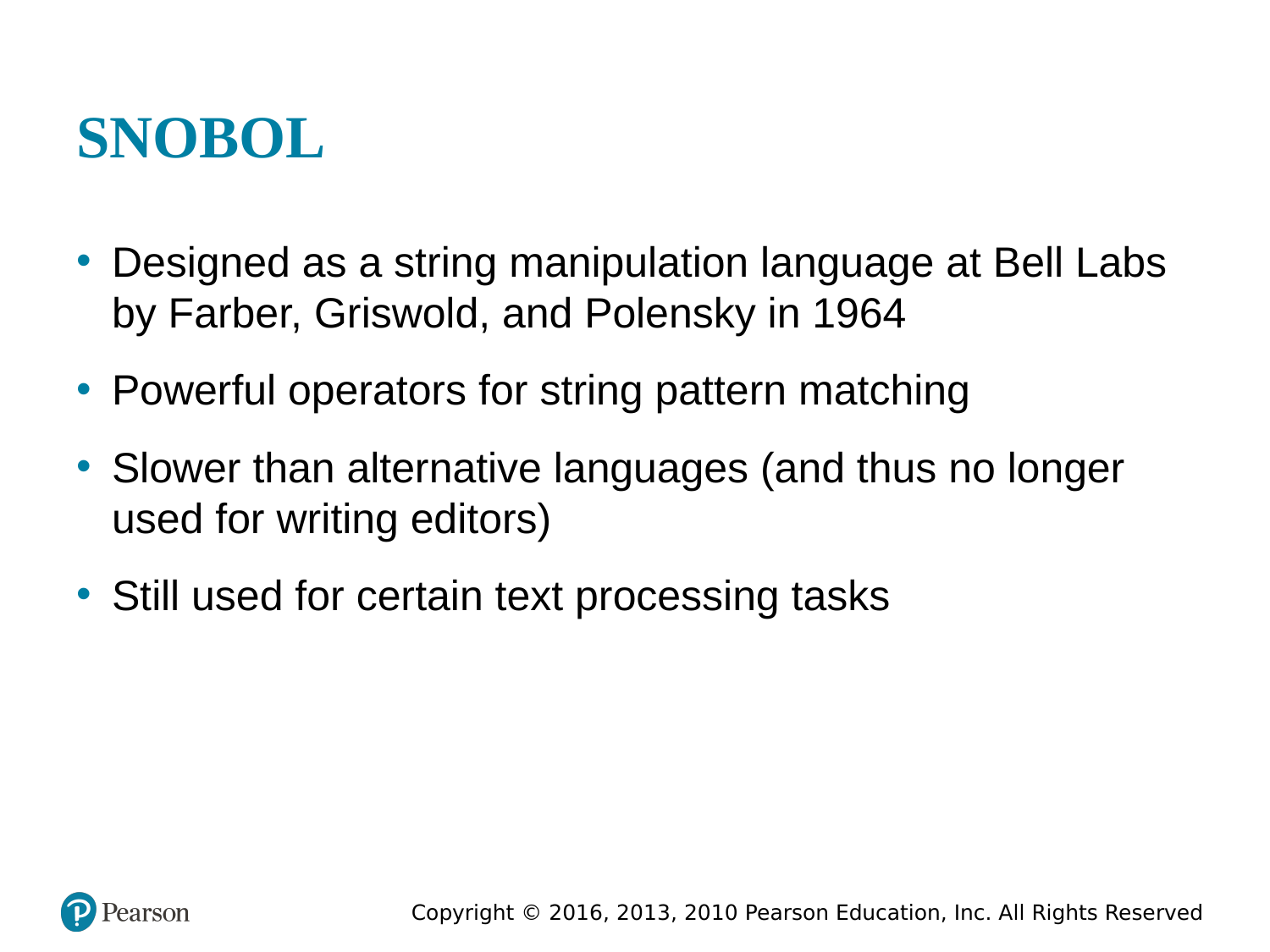

# SNOBOL
Designed as a string manipulation language at Bell Labs by Farber, Griswold, and Polensky in 1964
Powerful operators for string pattern matching
Slower than alternative languages (and thus no longer used for writing editors)
Still used for certain text processing tasks